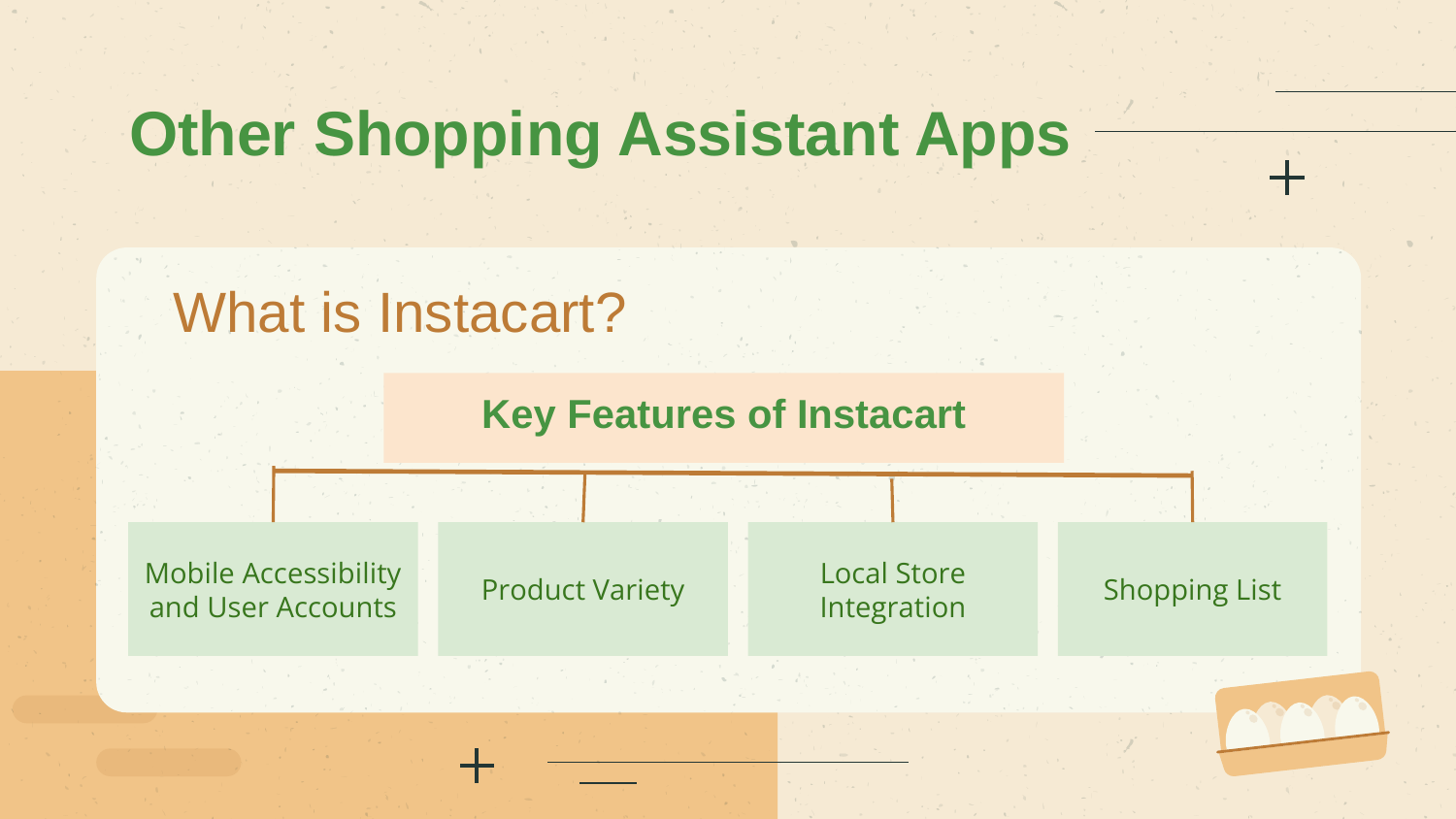

# Other Shopping Assistant Apps

What is Instacart?
Key Features of Instacart
Mobile Accessibility and User Accounts
Product Variety
Local Store Integration
Shopping List